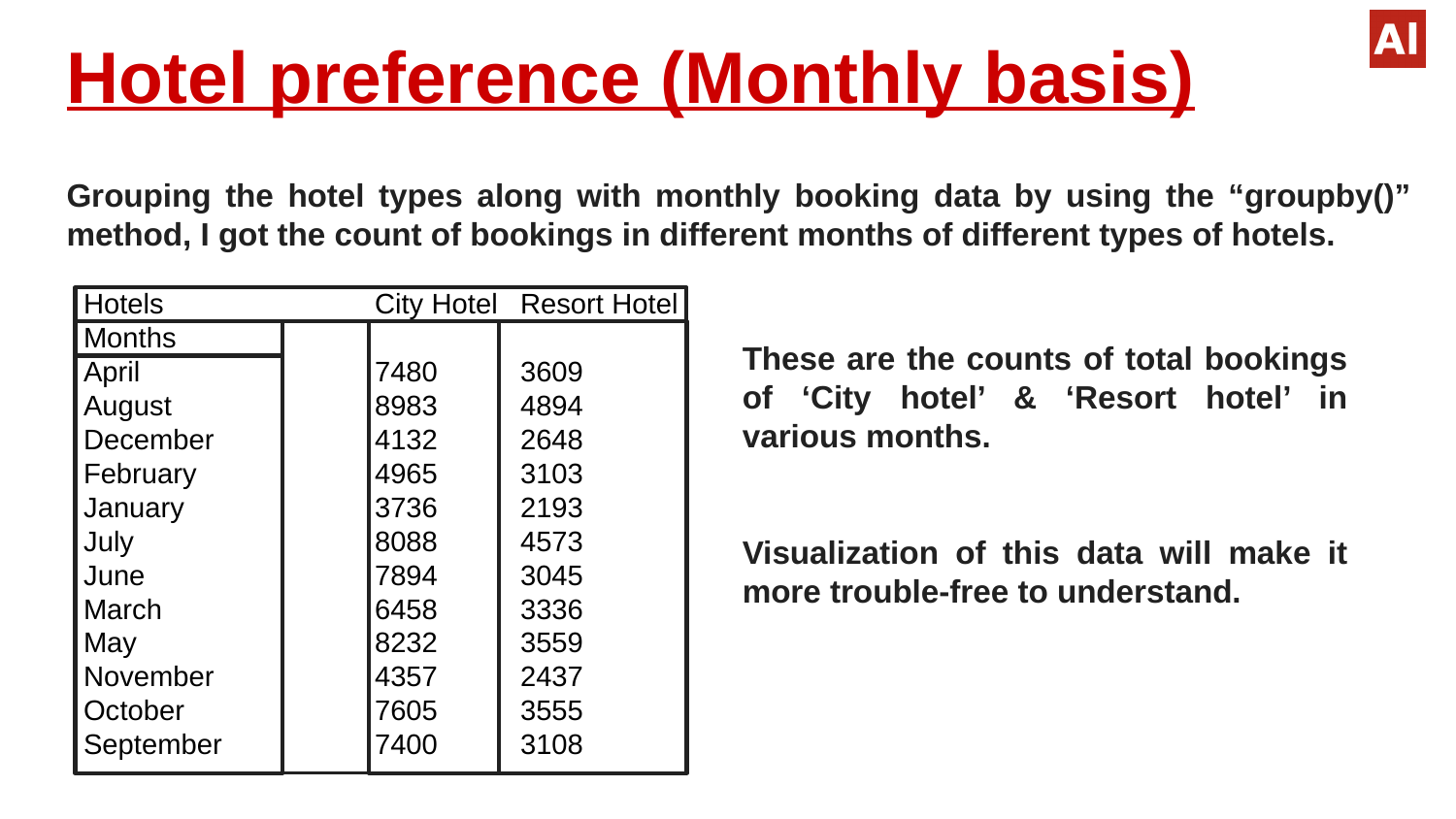

Hotel preference (Monthly basis)
Grouping the hotel types along with monthly booking data by using the “groupby()” method, I got the count of bookings in different months of different types of hotels.
Hotels		City Hotel	Resort Hotel
Months
April		7480	3609
August		8983	4894
December		4132	2648
February		4965	3103
January		3736	2193
July		8088	4573
June		7894	3045
March		6458	3336
May		8232	3559
November		4357	2437
October		7605	3555
September		7400	3108

These are the counts of total bookings of ‘City hotel’ & ‘Resort hotel’ in various months.

Visualization of this data will make it more trouble-free to understand.